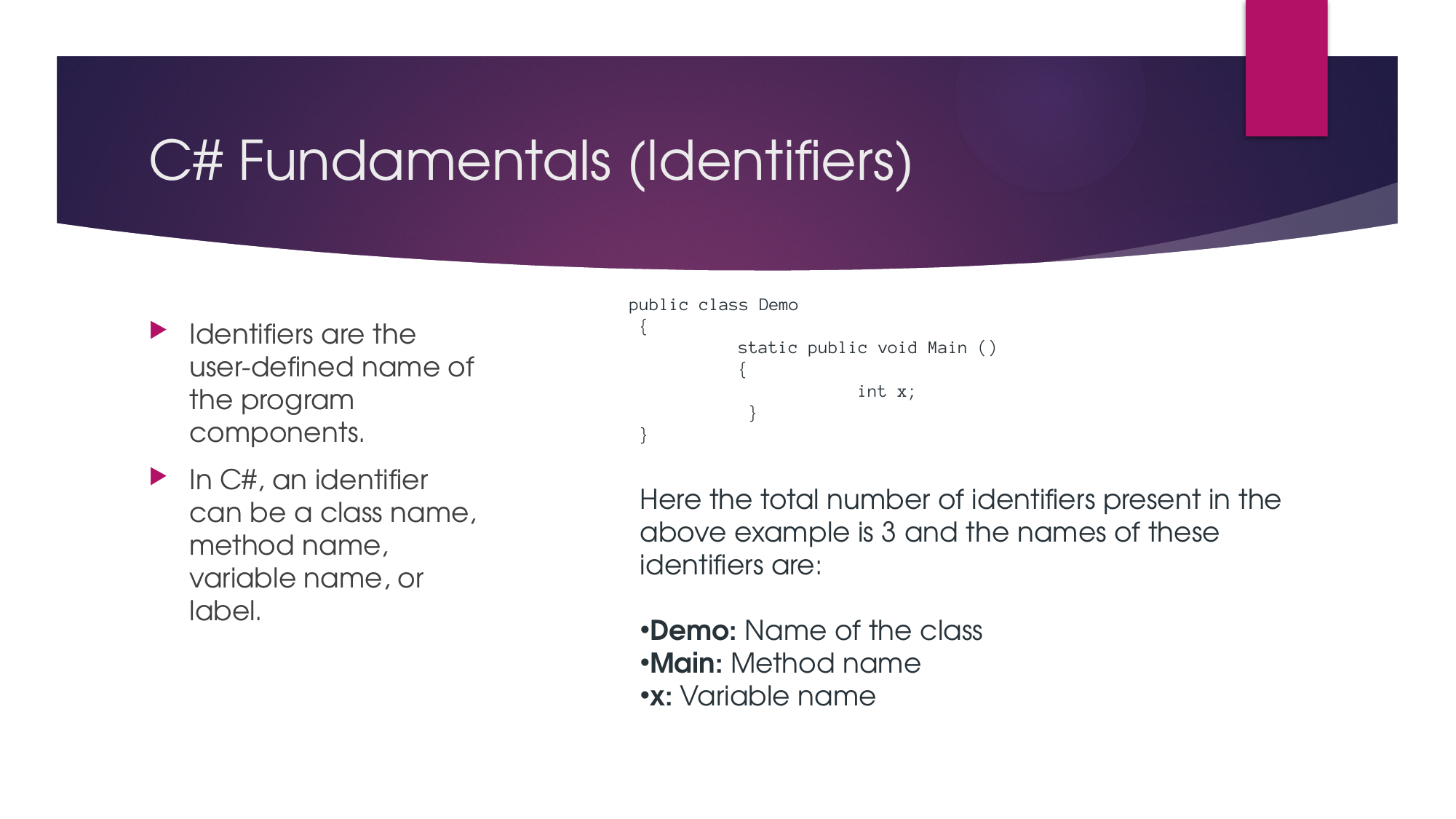

# C# Fundamentals (Identifiers)
public class Demo
 {
	static public void Main ()
	{
		 int x;
	 }
 }
Identifiers are the user-defined name of the program components.
In C#, an identifier can be a class name, method name, variable name, or label.

Here the total number of identifiers present in the above example is 3 and the names of these identifiers are:
Demo: Name of the class
Main: Method name
x: Variable name